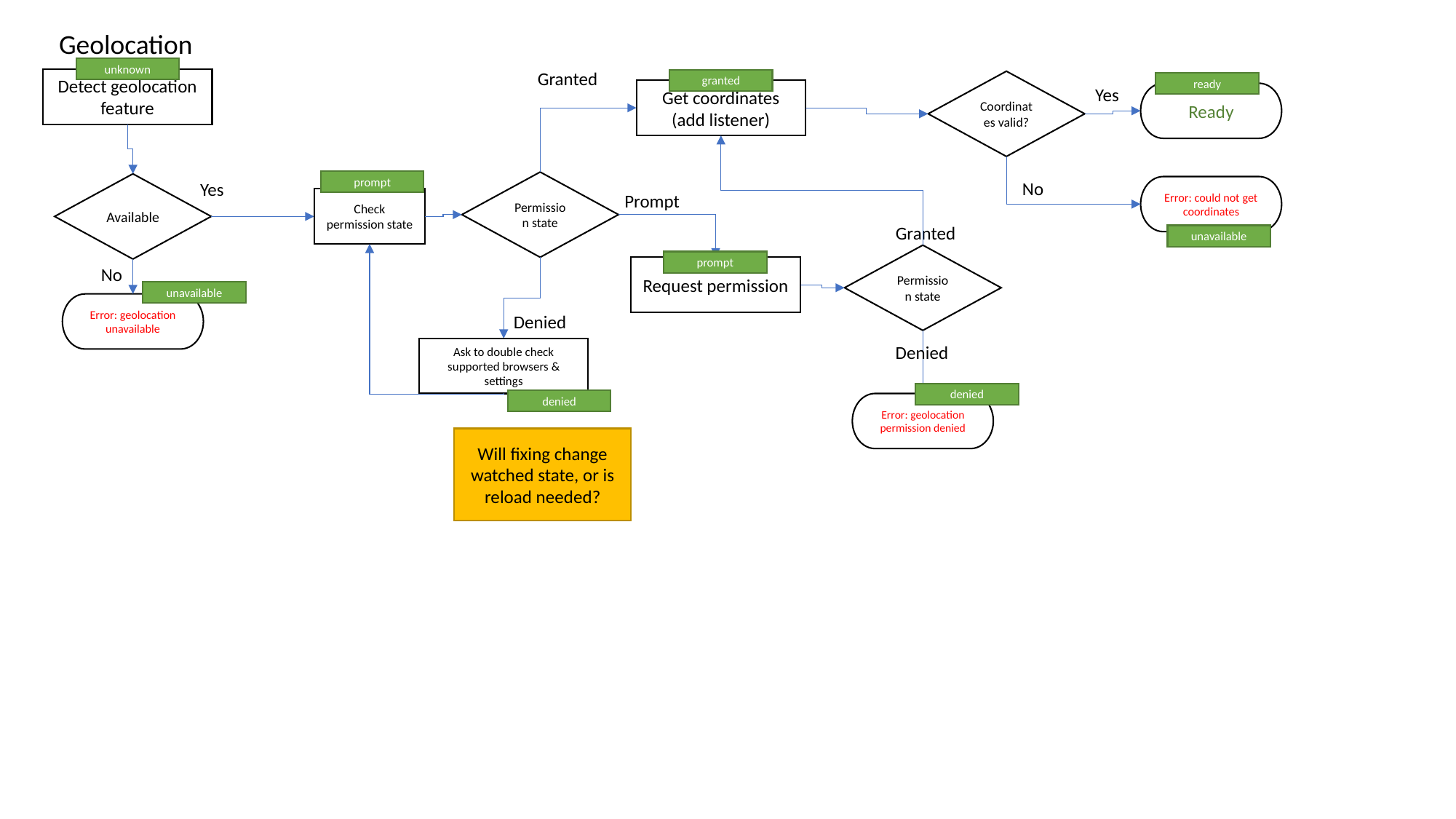

Geolocation
unknown
Granted
Detect geolocation feature
granted
Coordinates valid?
ready
Yes
Get coordinates (add listener)
Ready
prompt
No
Permission state
Yes
Available
Error: could not get coordinates
Prompt
Check permission state
Granted
unavailable
Permission state
prompt
Request permission
No
unavailable
Error: geolocation unavailable
Denied
Denied
Ask to double check supported browsers & settings
denied
denied
Error: geolocation permission denied
Will fixing change watched state, or is reload needed?